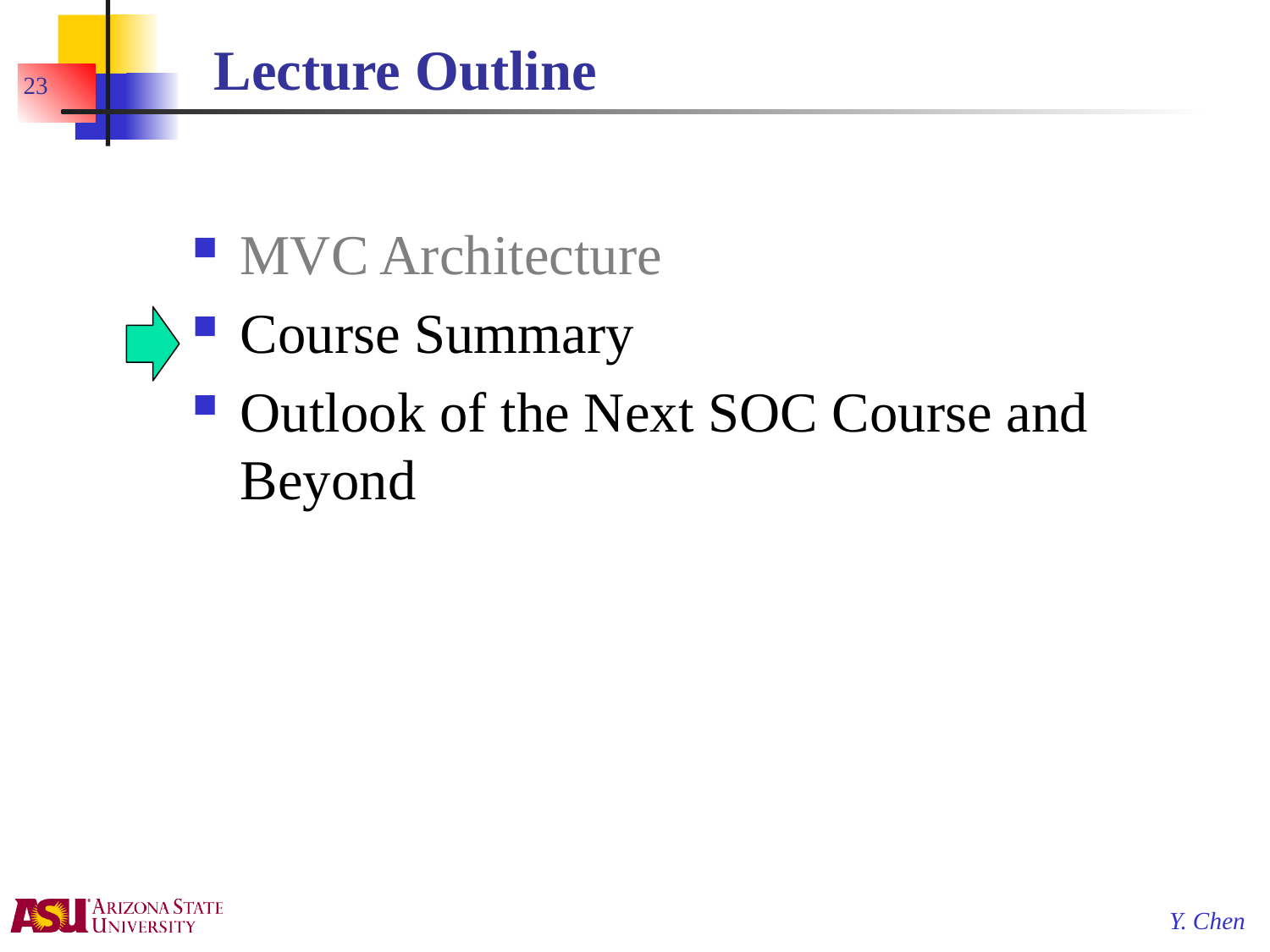

# Lecture Outline
23
MVC Architecture
Course Summary
Outlook of the Next SOC Course and Beyond